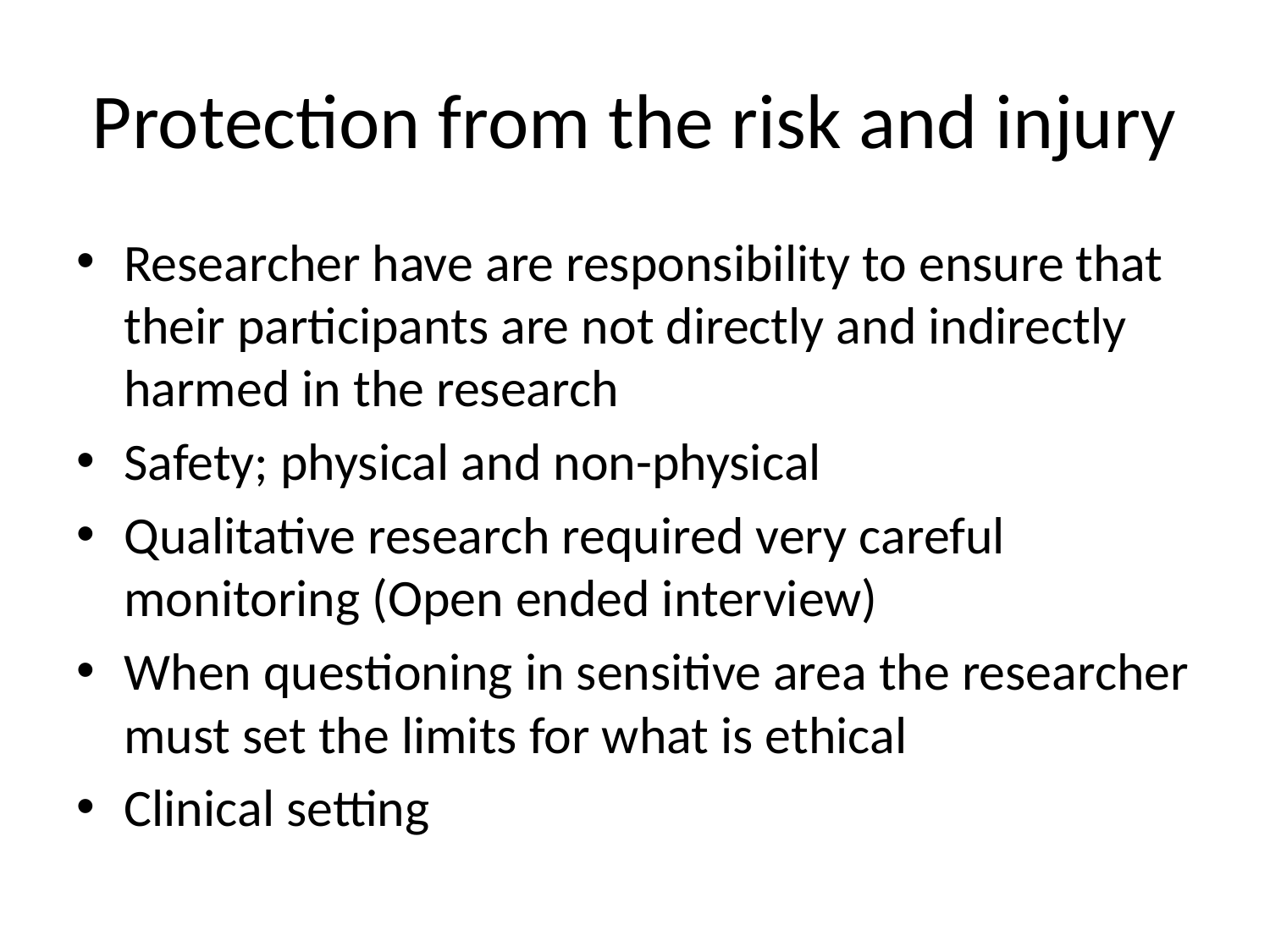

# Protection from the risk and injury
Researcher have are responsibility to ensure that their participants are not directly and indirectly harmed in the research
Safety; physical and non-physical
Qualitative research required very careful monitoring (Open ended interview)
When questioning in sensitive area the researcher must set the limits for what is ethical
Clinical setting